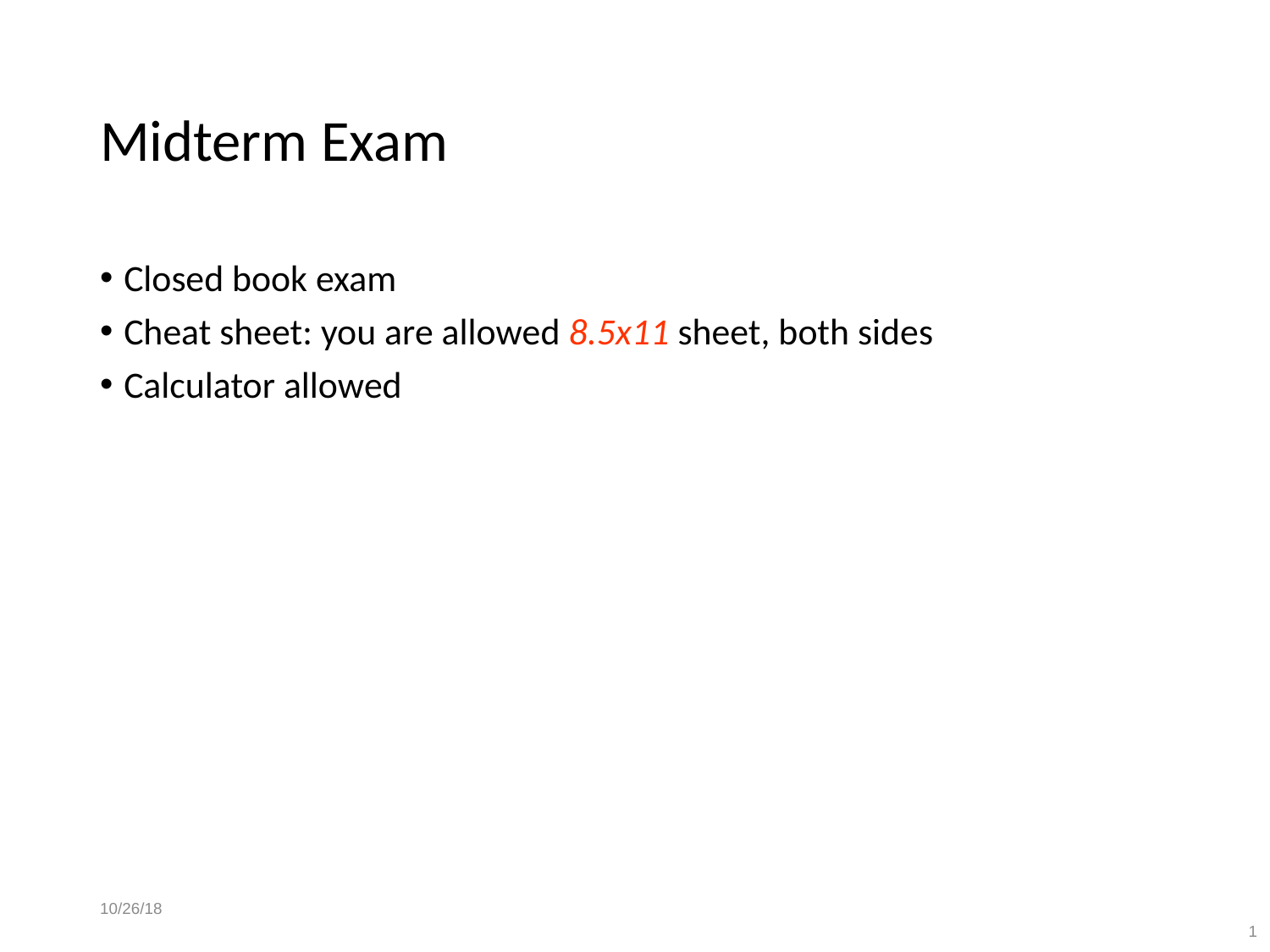

# Midterm Exam
Closed book exam
Cheat sheet: you are allowed 8.5x11 sheet, both sides
Calculator allowed
10/26/18
1